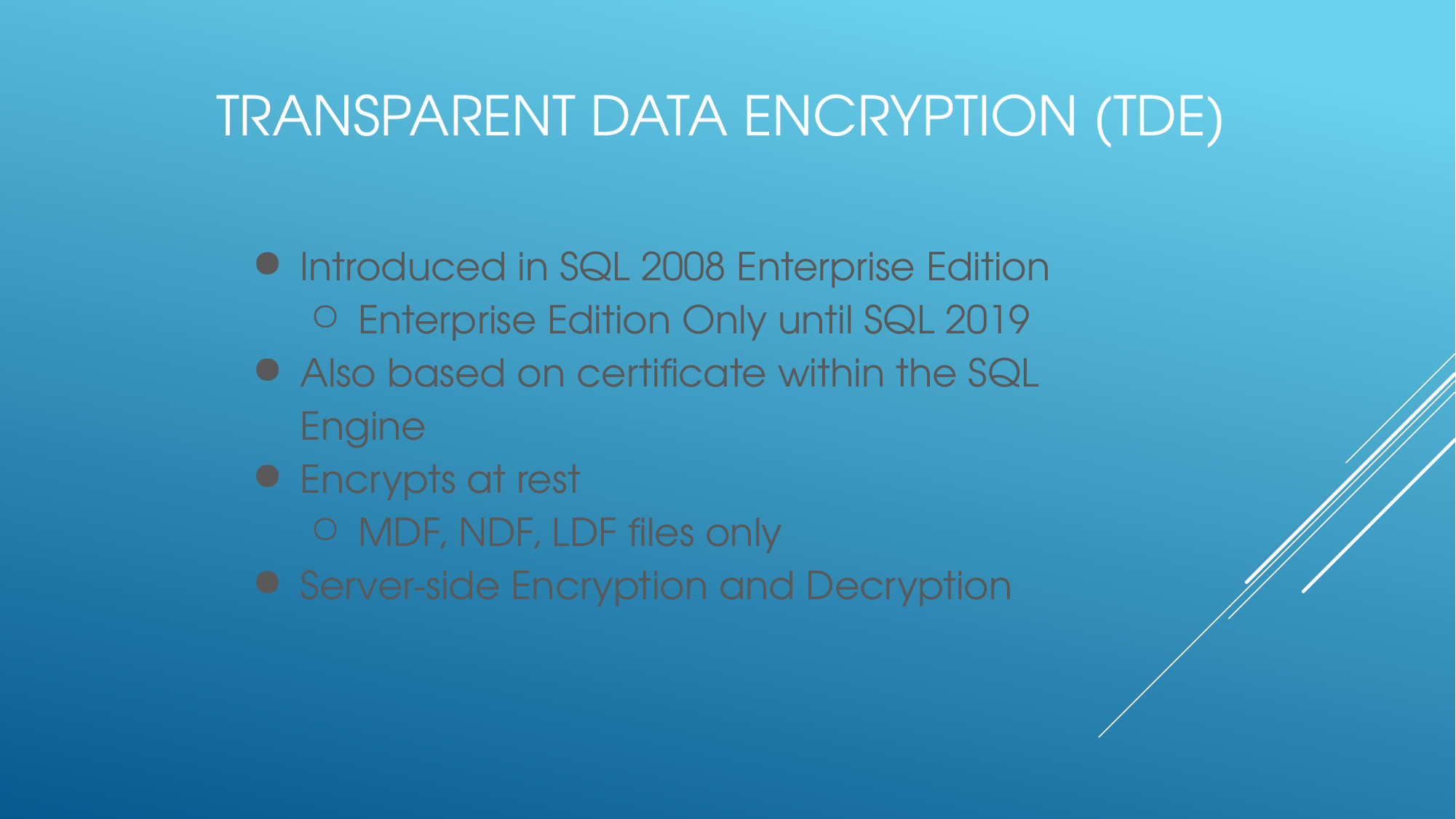

# Transparent Data Encryption (TDE)
Introduced in SQL 2008 Enterprise Edition
Enterprise Edition Only until SQL 2019
Also based on certificate within the SQL Engine
Encrypts at rest
MDF, NDF, LDF files only
Server-side Encryption and Decryption